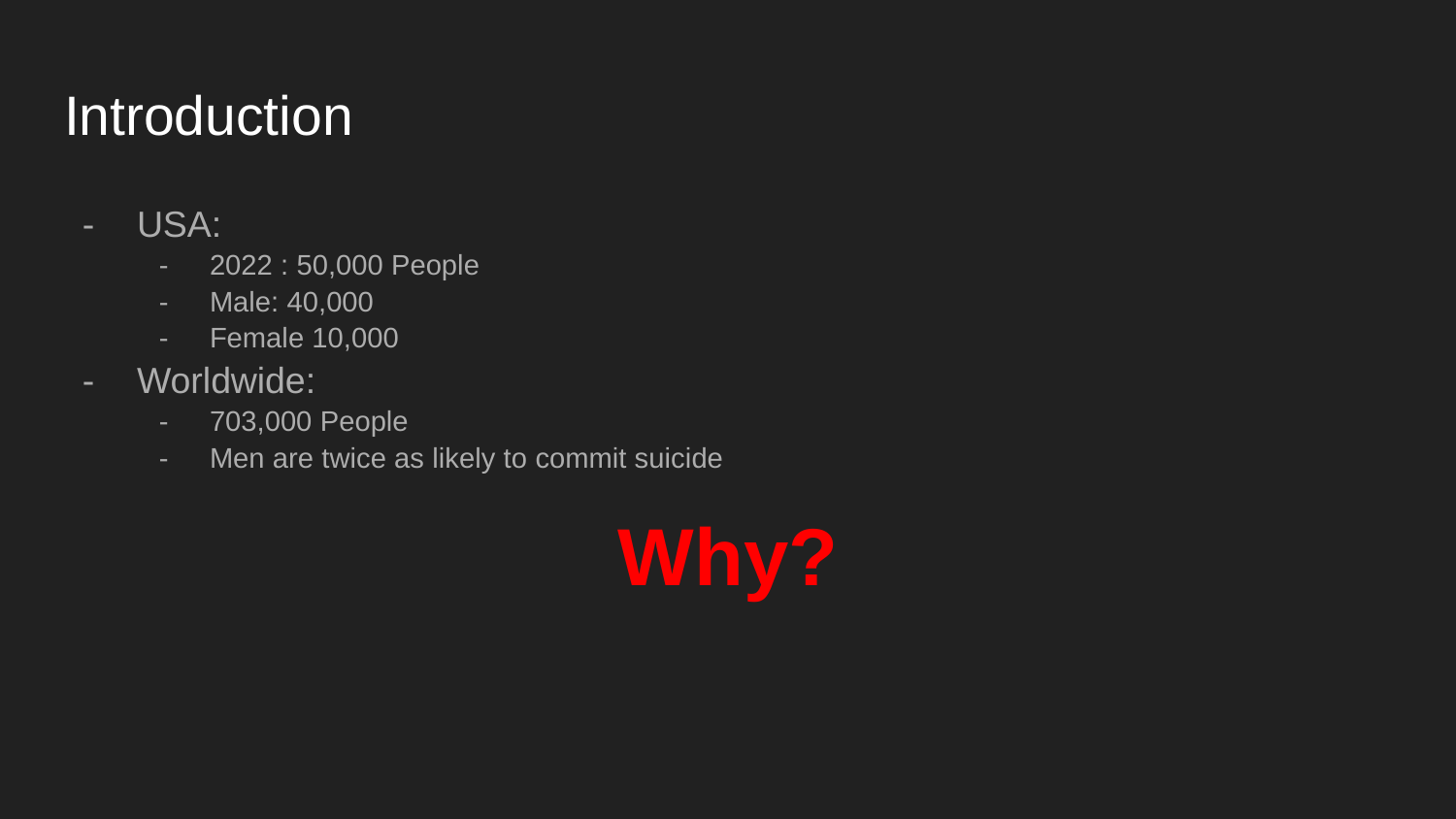

# Introduction
USA:
2022 : 50,000 People
Male: 40,000
Female 10,000
Worldwide:
703,000 People
Men are twice as likely to commit suicide
Why?